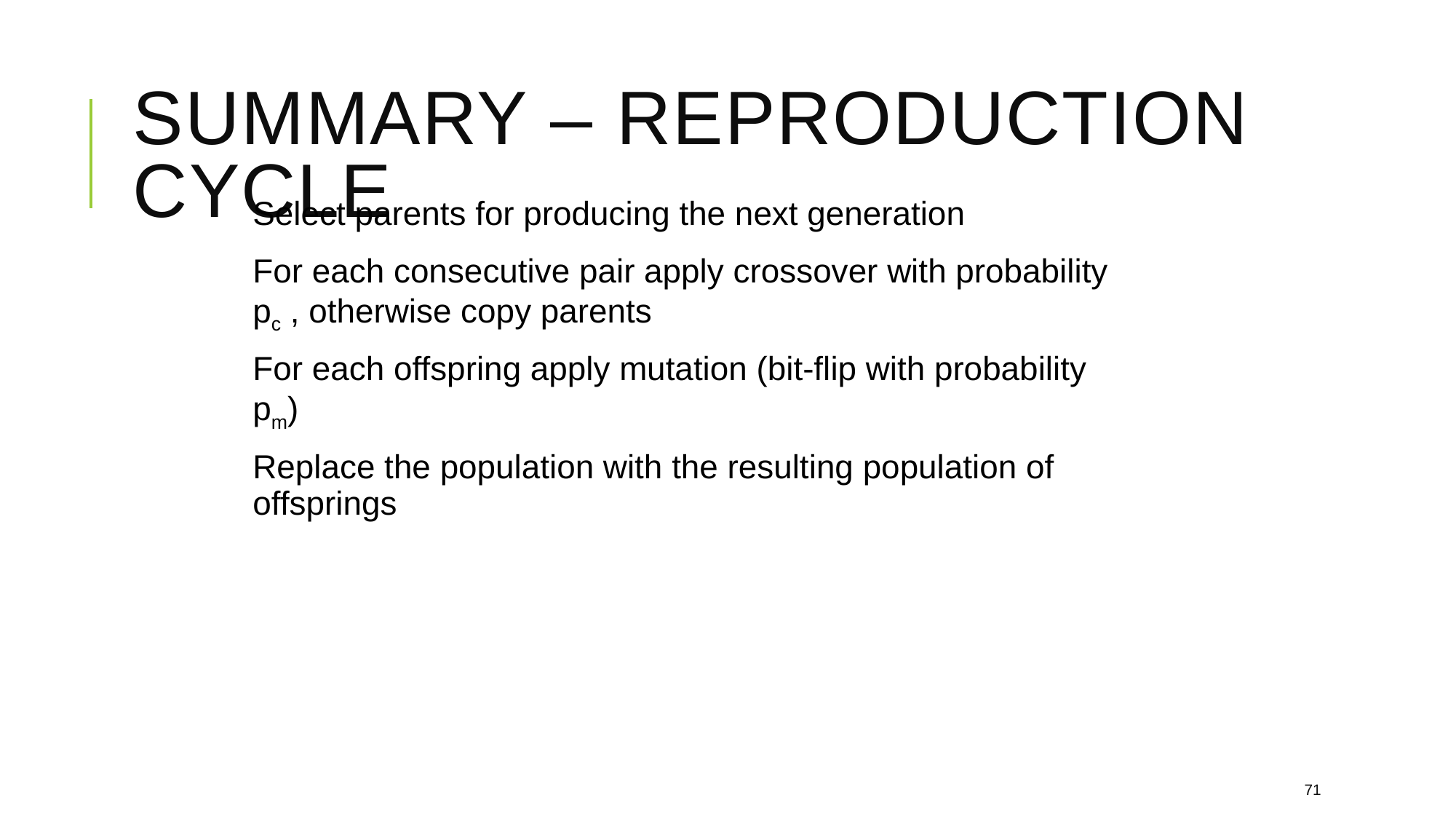

# Summary – Reproduction cycle
Select parents for producing the next generation
For each consecutive pair apply crossover with probability pc , otherwise copy parents
For each offspring apply mutation (bit-flip with probability pm)
Replace the population with the resulting population of offsprings

71